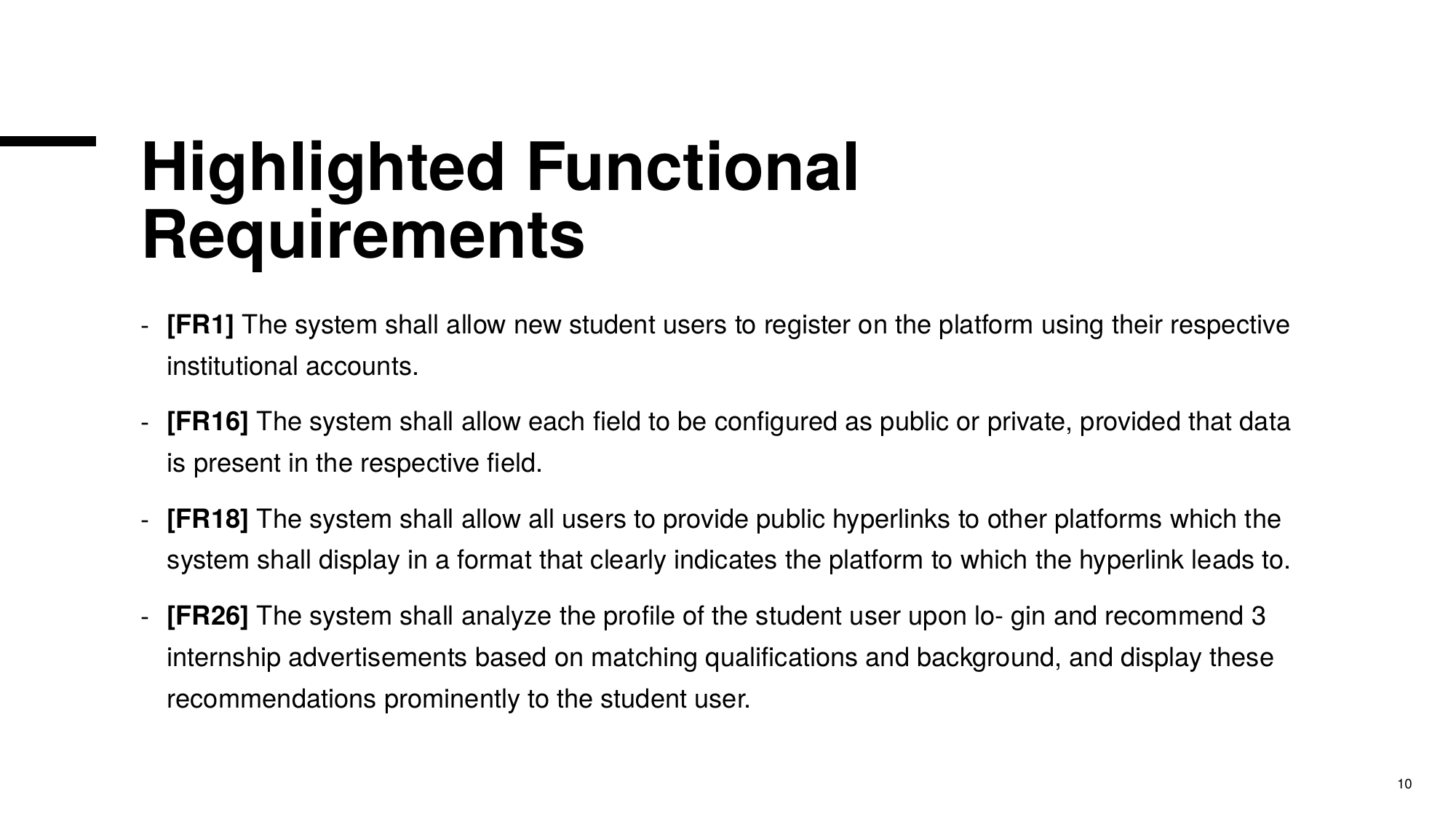

# Highlighted Functional Requirements
[FR1] The system shall allow new student users to register on the platform using their respective institutional accounts.
[FR16] The system shall allow each field to be configured as public or private, provided that data is present in the respective field.
[FR18] The system shall allow all users to provide public hyperlinks to other platforms which the system shall display in a format that clearly indicates the platform to which the hyperlink leads to.
[FR26] The system shall analyze the profile of the student user upon lo- gin and recommend 3 internship advertisements based on matching qualifications and background, and display these recommendations prominently to the student user.
10